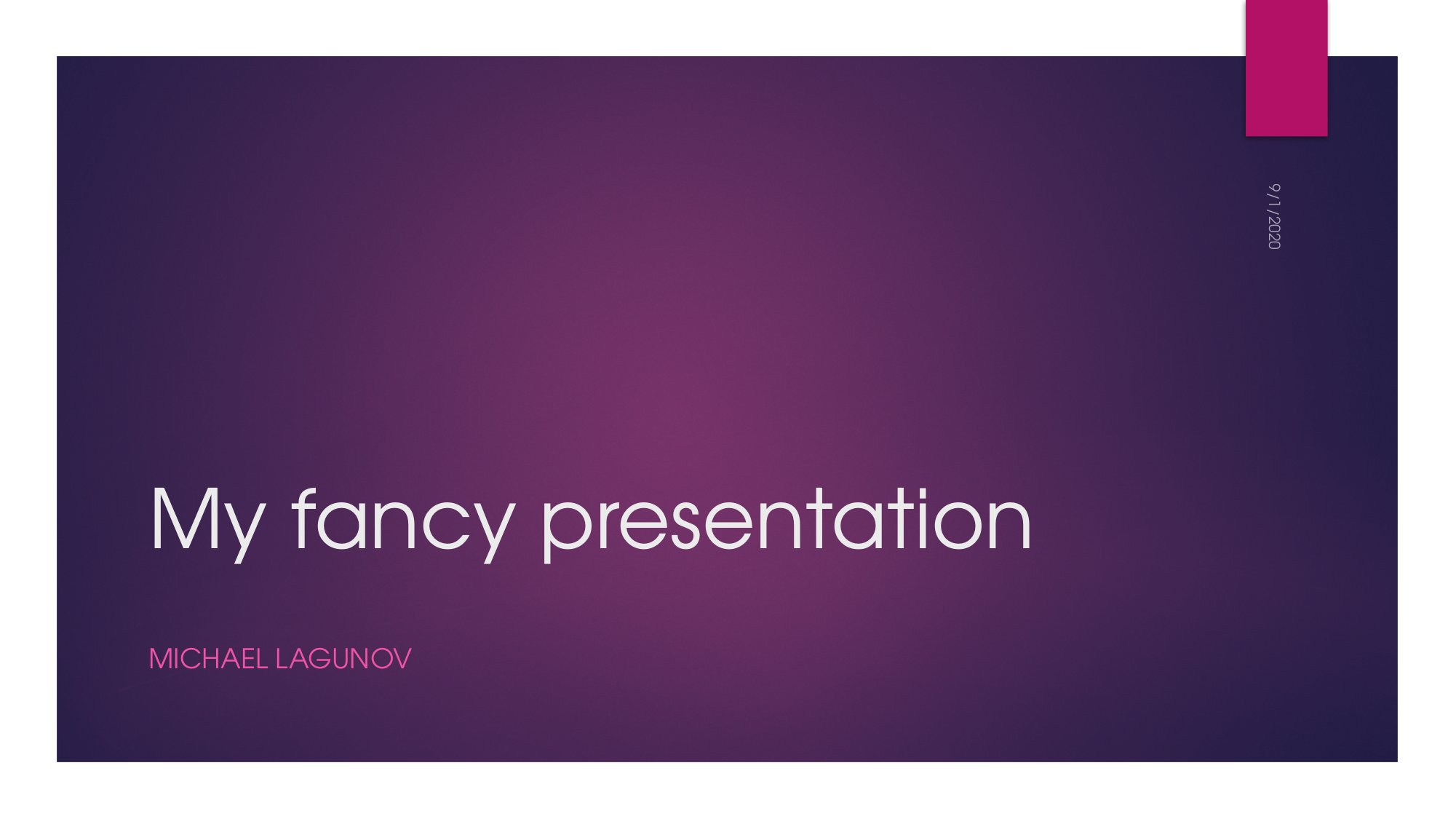

9/1/2020
# My fancy presentation
Michael Lagunov